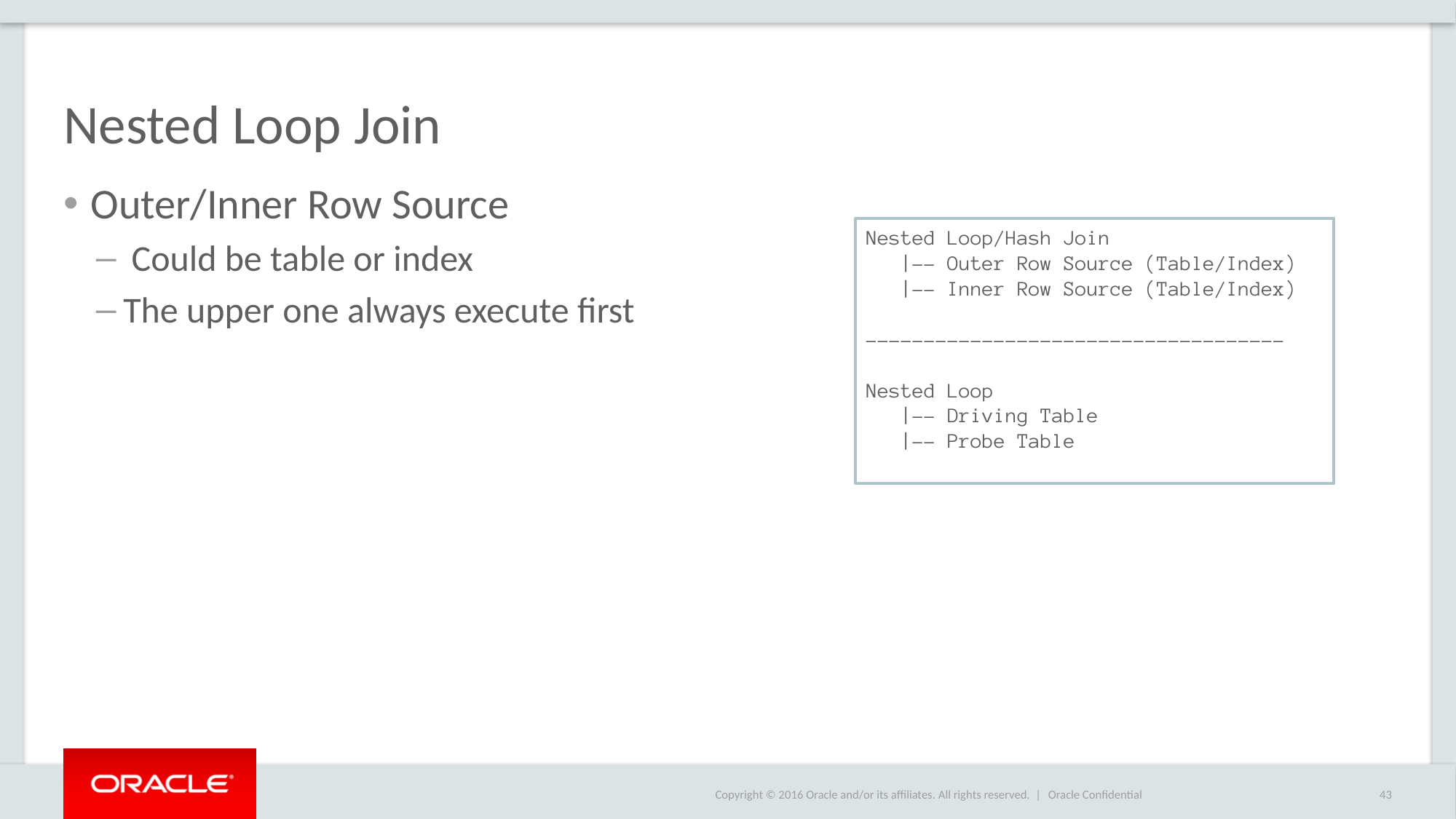

# Nested Loop Join
Outer/Inner Row Source
 Could be table or index
The upper one always execute first

Nested Loop/Hash Join
   |-- Outer Row Source (Table/Index)
   |-- Inner Row Source (Table/Index)

------------------------------------

Nested Loop
   |-- Driving Table
   |-- Probe Table

Oracle Confidential
43